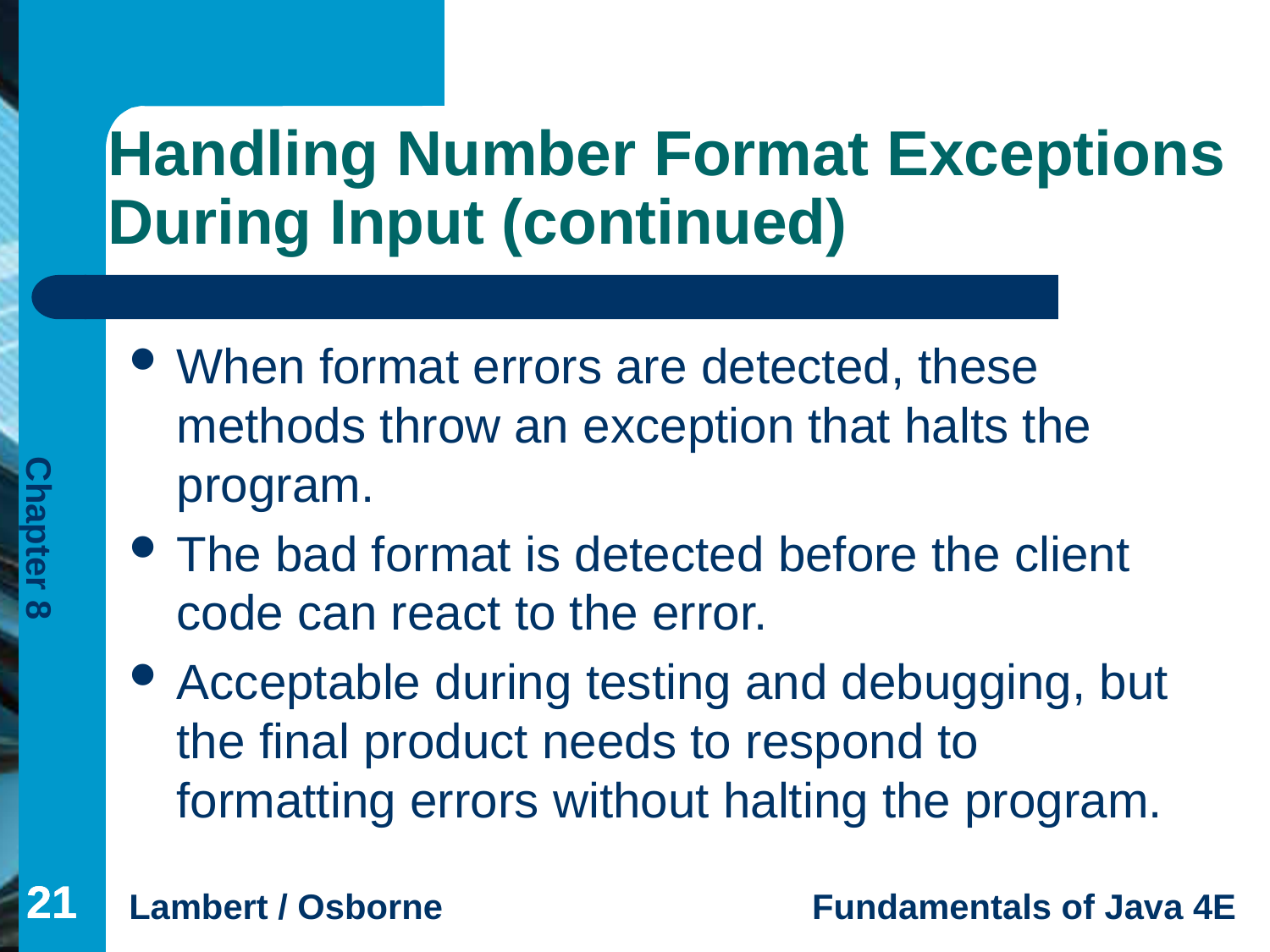

# Handling Number Format Exceptions During Input (continued)
When format errors are detected, these methods throw an exception that halts the program.
The bad format is detected before the client code can react to the error.
Acceptable during testing and debugging, but the final product needs to respond to formatting errors without halting the program.
21
21
21